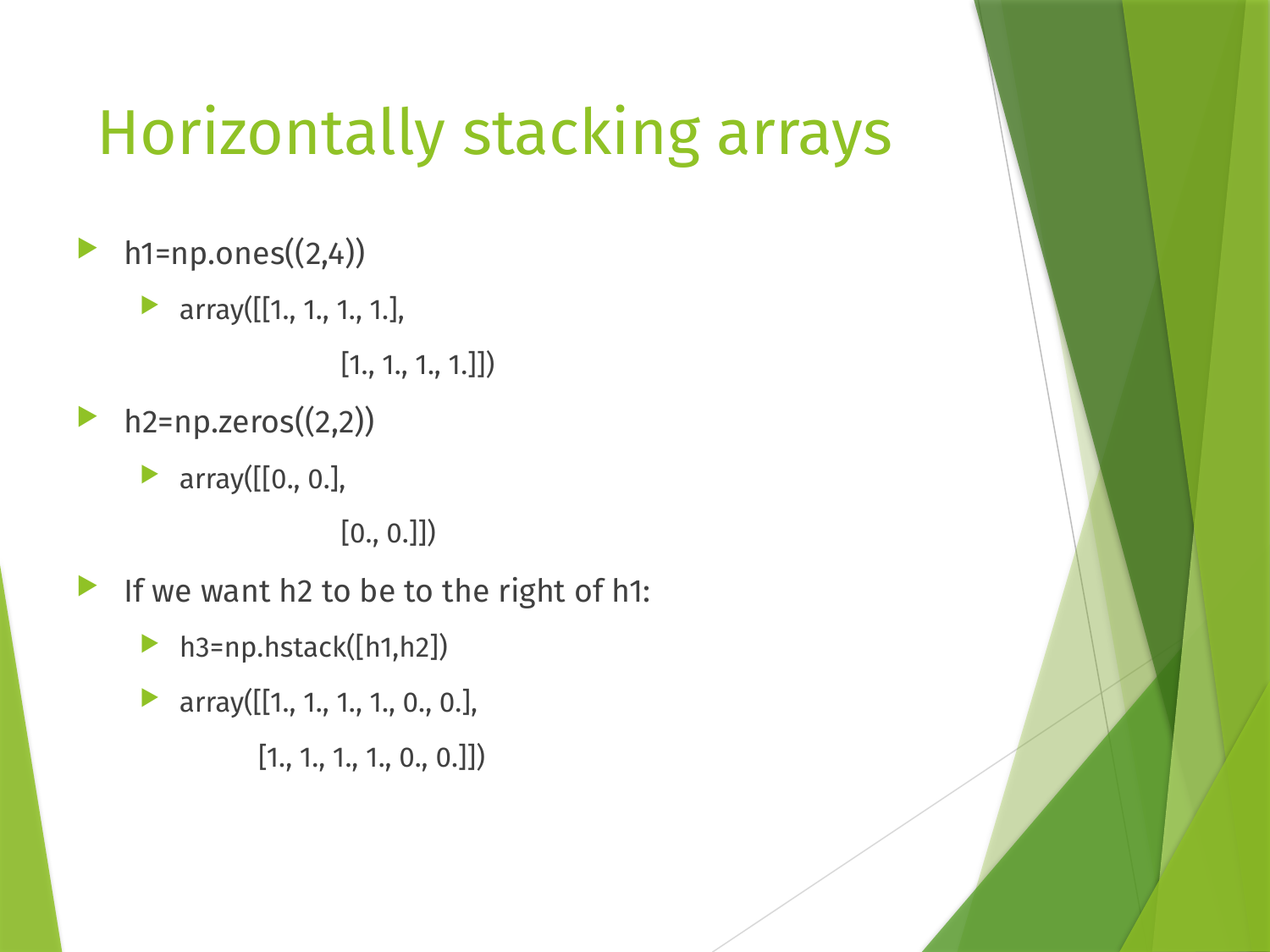

# Horizontally stacking arrays
h1=np.ones((2,4))
array([[1., 1., 1., 1.],
	          [1., 1., 1., 1.]])
h2=np.zeros((2,2))
array([[0., 0.],
	          [0., 0.]])
If we want h2 to be to the right of h1:
h3=np.hstack([h1,h2])
array([[1., 1., 1., 1., 0., 0.],
                [1., 1., 1., 1., 0., 0.]])